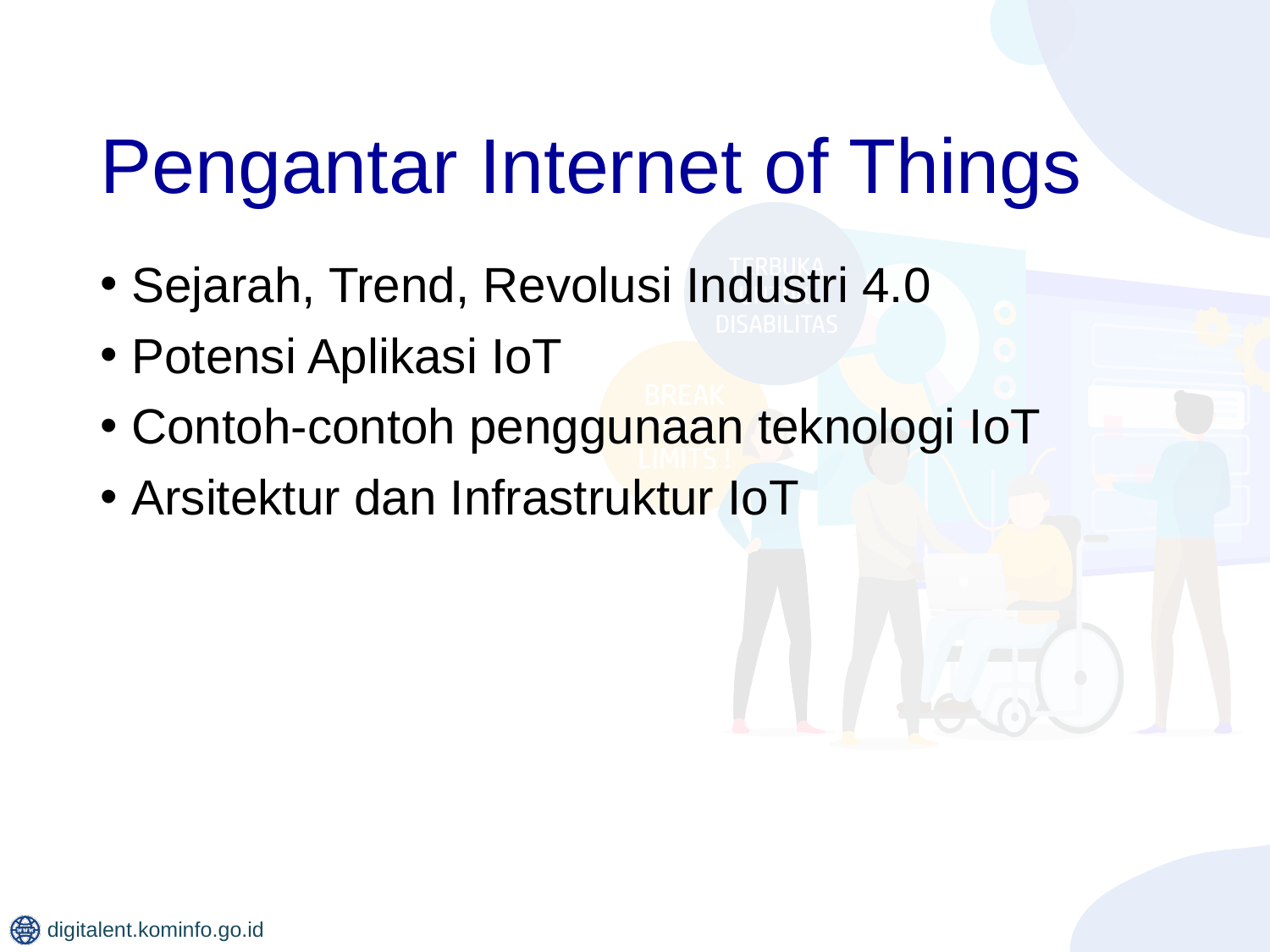

# Pengantar Internet of Things
Sejarah, Trend, Revolusi Industri 4.0
Potensi Aplikasi IoT
Contoh-contoh penggunaan teknologi IoT
Arsitektur dan Infrastruktur IoT